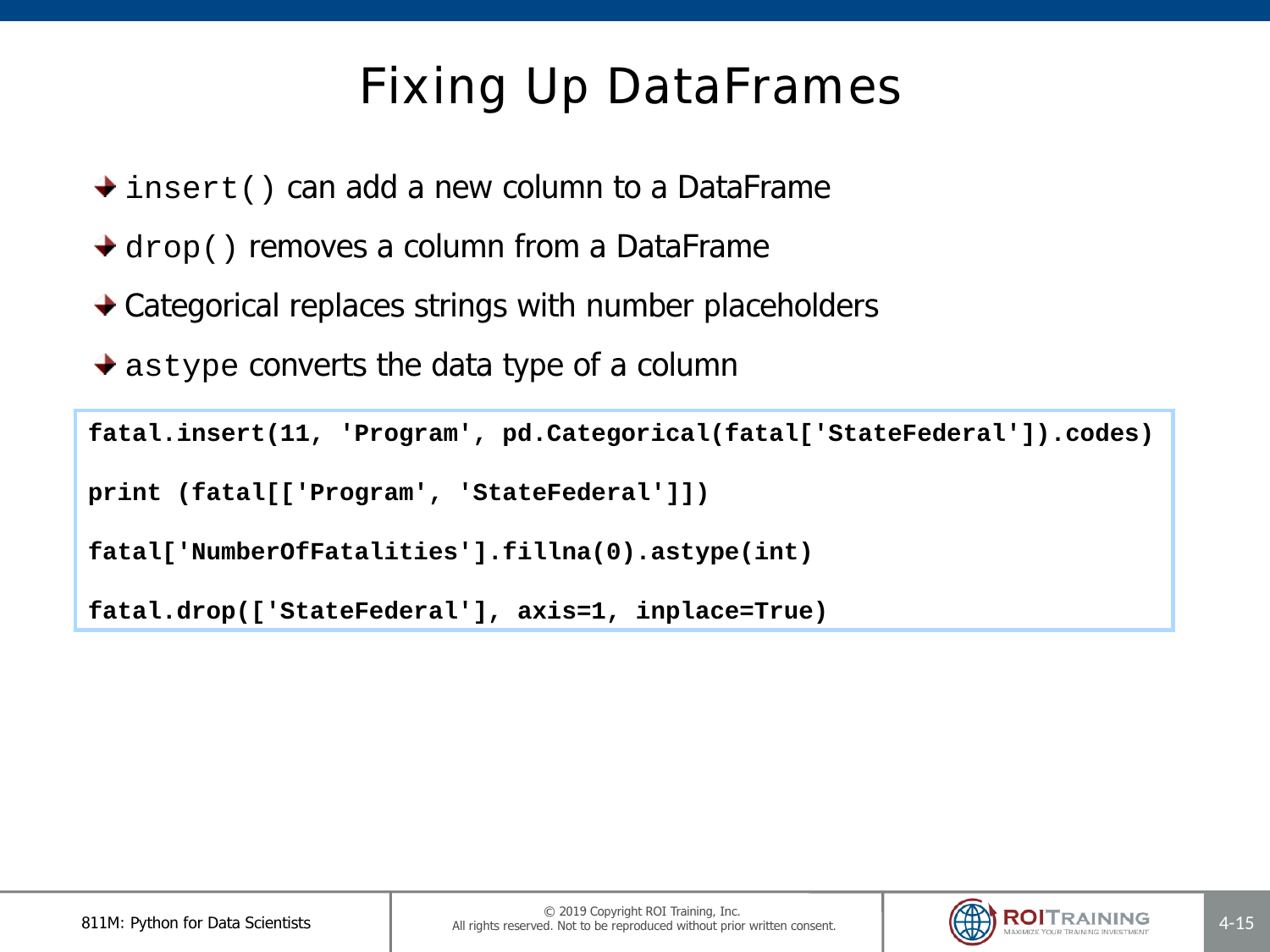

# Fixing Up DataFrames
insert() can add a new column to a DataFrame
drop() removes a column from a DataFrame
Categorical replaces strings with number placeholders
astype converts the data type of a column

fatal.insert(11, 'Program', pd.Categorical(fatal['StateFederal']).codes)

print (fatal[['Program', 'StateFederal']])

fatal['NumberOfFatalities'].fillna(0).astype(int)

fatal.drop(['StateFederal'], axis=1, inplace=True)